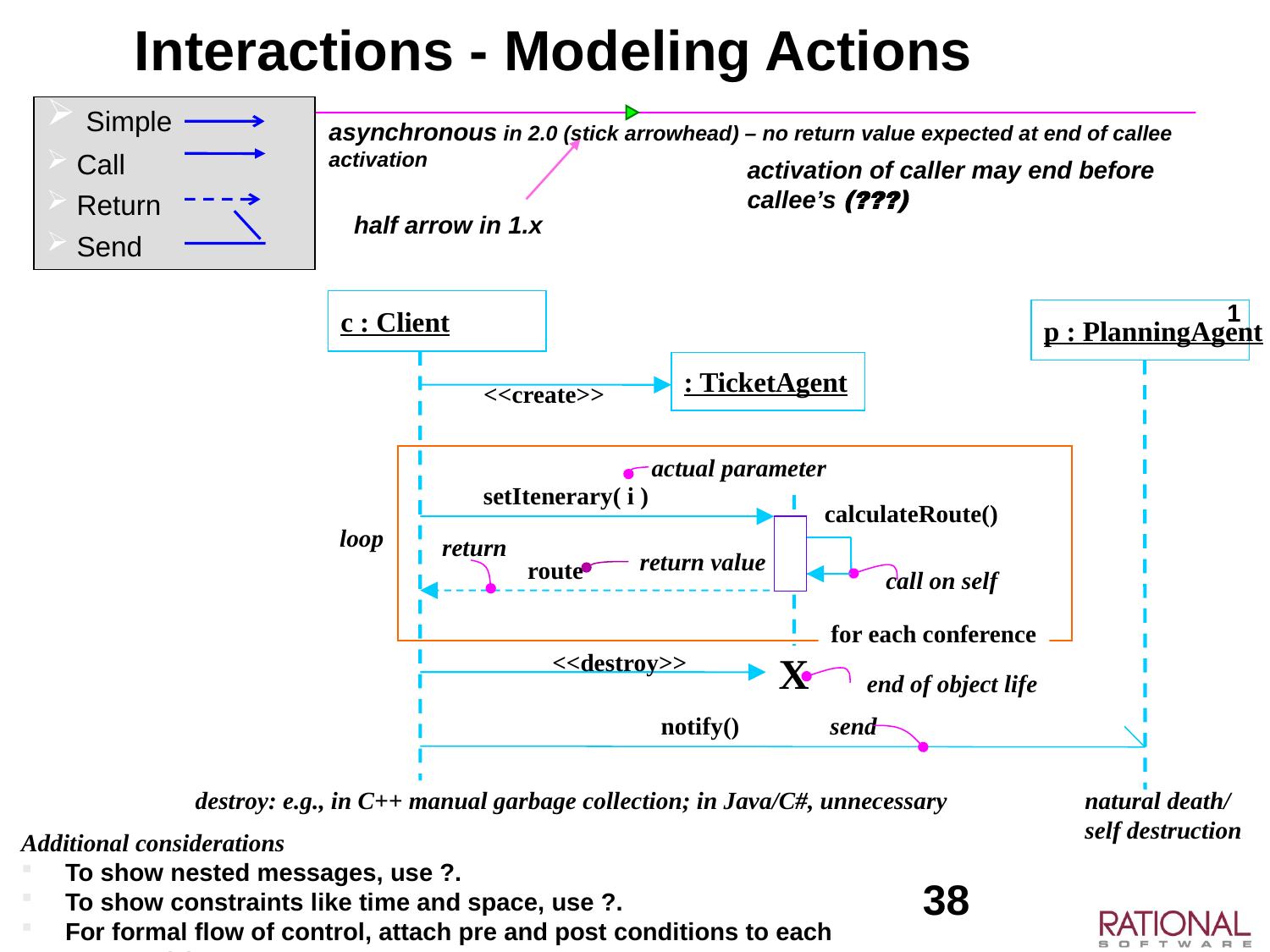

# Interactions - Modeling Actions
 Simple
 Call
 Return
 Send

asynchronous in 2.0 (stick arrowhead) – no return value expected at end of callee activation

activation of caller may end before callee’s (???)

half arrow in 1.x

c : Client
1
p : PlanningAgent

: TicketAgent

<<create>>

actual parameter

setItenerary( i )
calculateRoute()

loop

return

return value
route
call on self

for each conference
<<destroy>>
X
end of object life

notify()
send

destroy: e.g., in C++ manual garbage collection; in Java/C#, unnecessary
natural death/
self destruction
Additional considerations
  To show nested messages, use ?.
  To show constraints like time and space, use ?.
  For formal flow of control, attach pre and post conditions to each message (?)
38